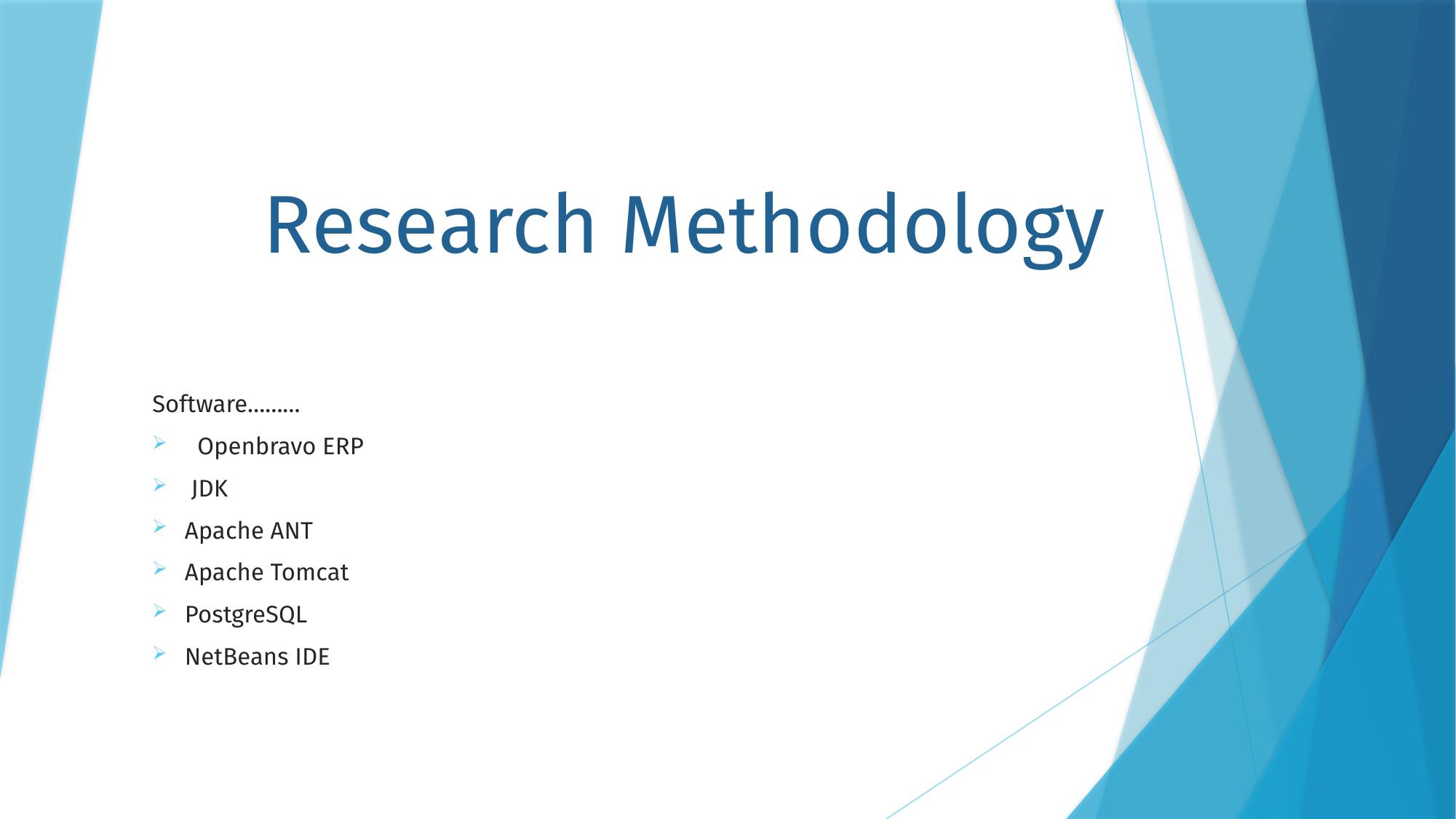

# Research Methodology
Software………
  Openbravo ERP
 JDK
Apache ANT
Apache Tomcat
PostgreSQL
NetBeans IDE